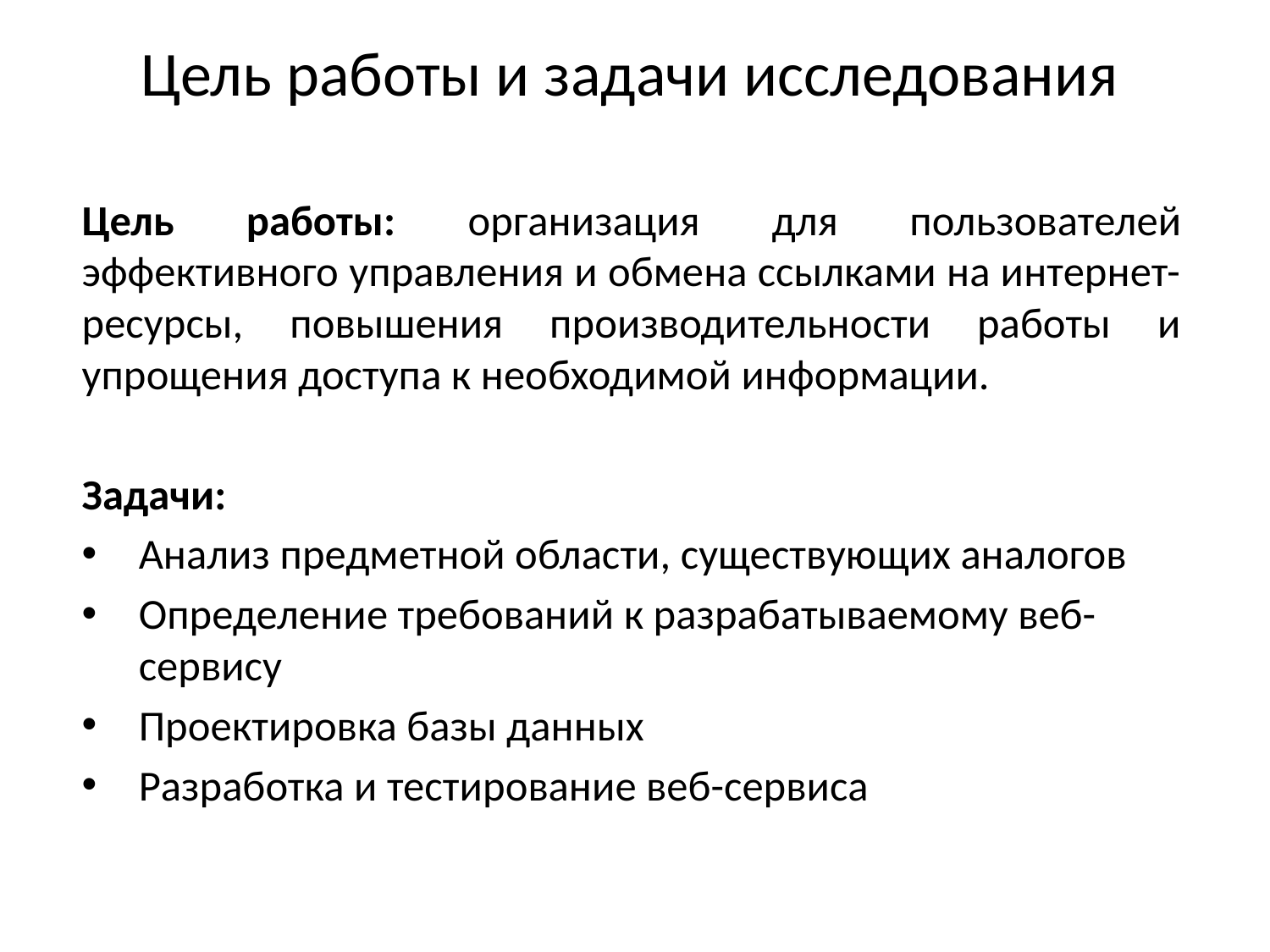

# Цель работы и задачи исследования
Цель работы: организация для пользователей эффективного управления и обмена ссылками на интернет-ресурсы, повышения производительности работы и упрощения доступа к необходимой информации.

Задачи:
Анализ предметной области, существующих аналогов
Определение требований к разрабатываемому веб-сервису
Проектировка базы данных
Разработка и тестирование веб-сервиса